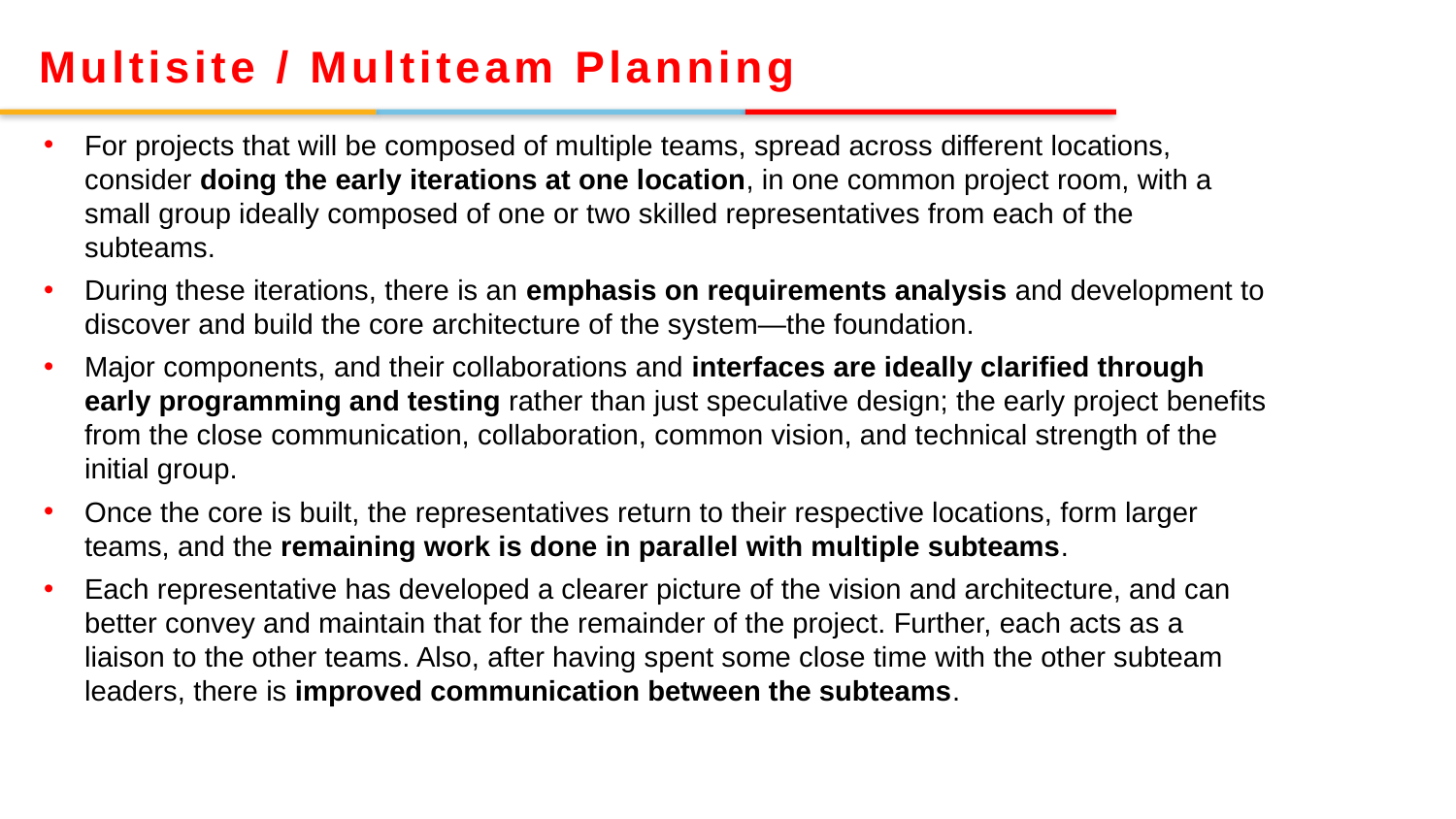

Multisite / Multiteam Planning
For projects that will be composed of multiple teams, spread across different locations, consider doing the early iterations at one location, in one common project room, with a small group ideally composed of one or two skilled representatives from each of the subteams.
During these iterations, there is an emphasis on requirements analysis and development to discover and build the core architecture of the system—the foundation.
Major components, and their collaborations and interfaces are ideally clarified through early programming and testing rather than just speculative design; the early project benefits from the close communication, collaboration, common vision, and technical strength of the initial group.
Once the core is built, the representatives return to their respective locations, form larger teams, and the remaining work is done in parallel with multiple subteams.
Each representative has developed a clearer picture of the vision and architecture, and can better convey and maintain that for the remainder of the project. Further, each acts as a liaison to the other teams. Also, after having spent some close time with the other subteam leaders, there is improved communication between the subteams.